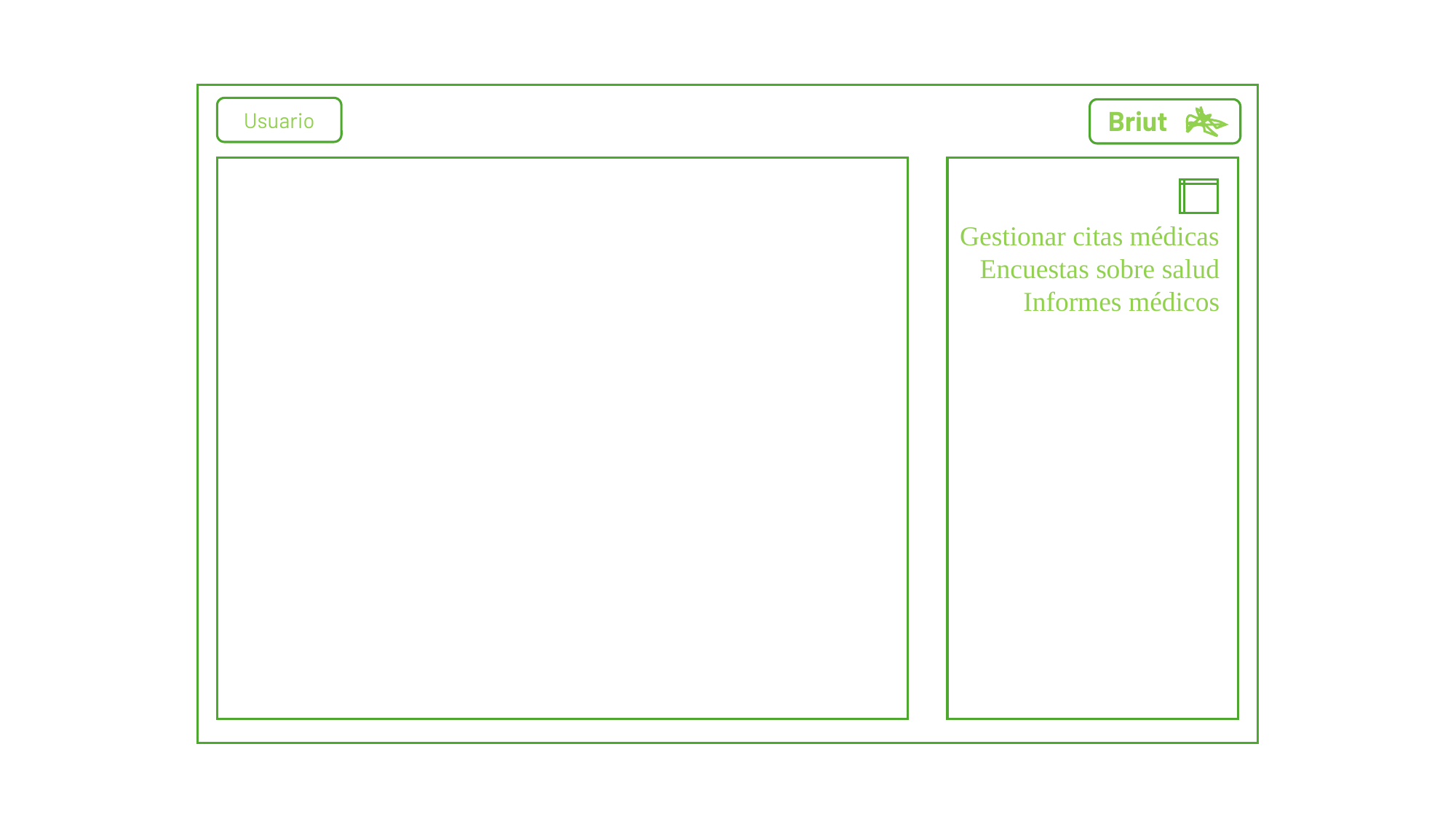

Usuario
Briut

Gestionar citas médicas
Encuestas sobre salud
Informes médicos